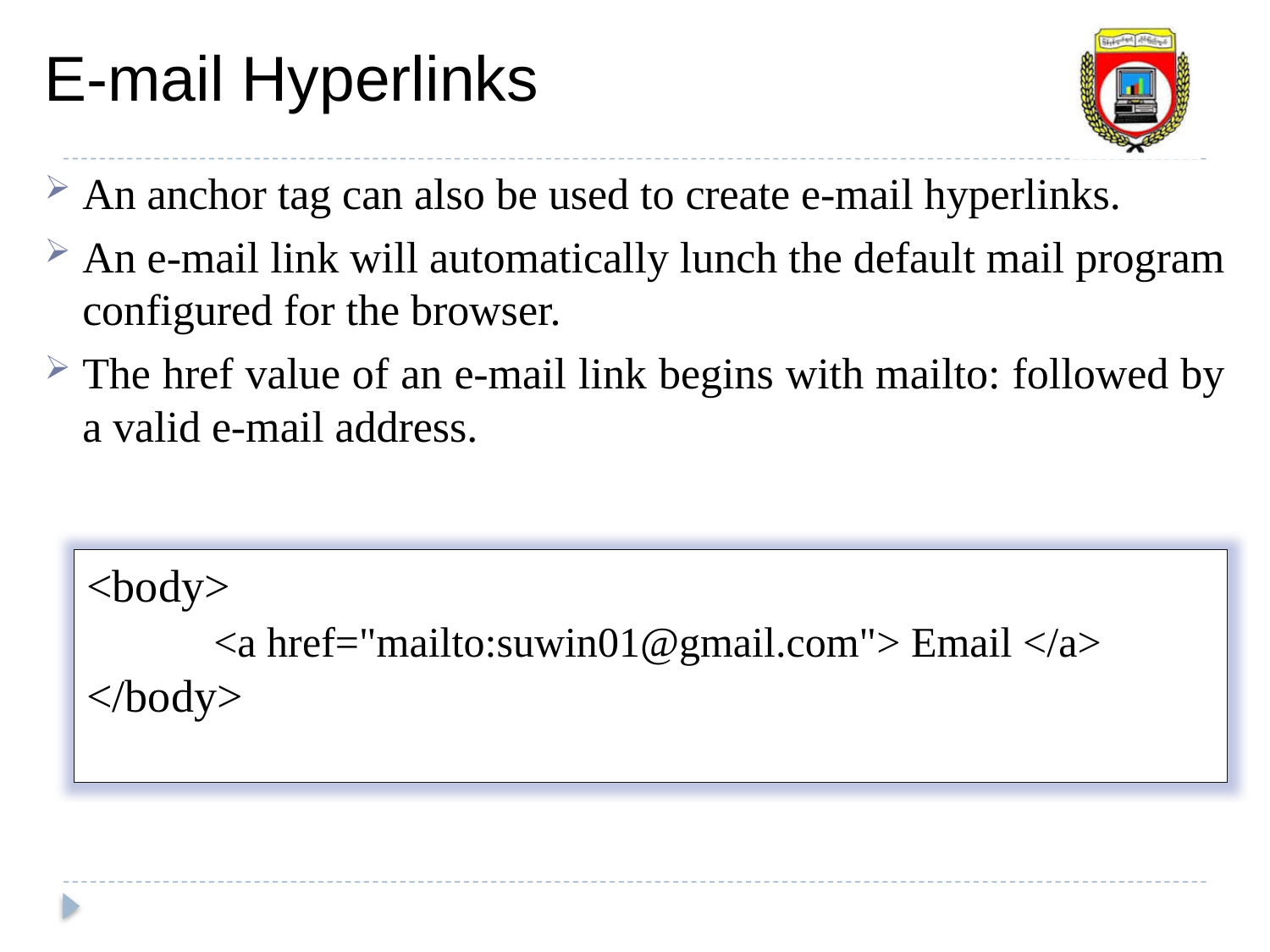

E-mail Hyperlinks
An anchor tag can also be used to create e-mail hyperlinks.
An e-mail link will automatically lunch the default mail program configured for the browser.
The href value of an e-mail link begins with mailto: followed by a valid e-mail address.

<body>
	<a href="mailto:suwin01@gmail.com"> Email </a>
</body>